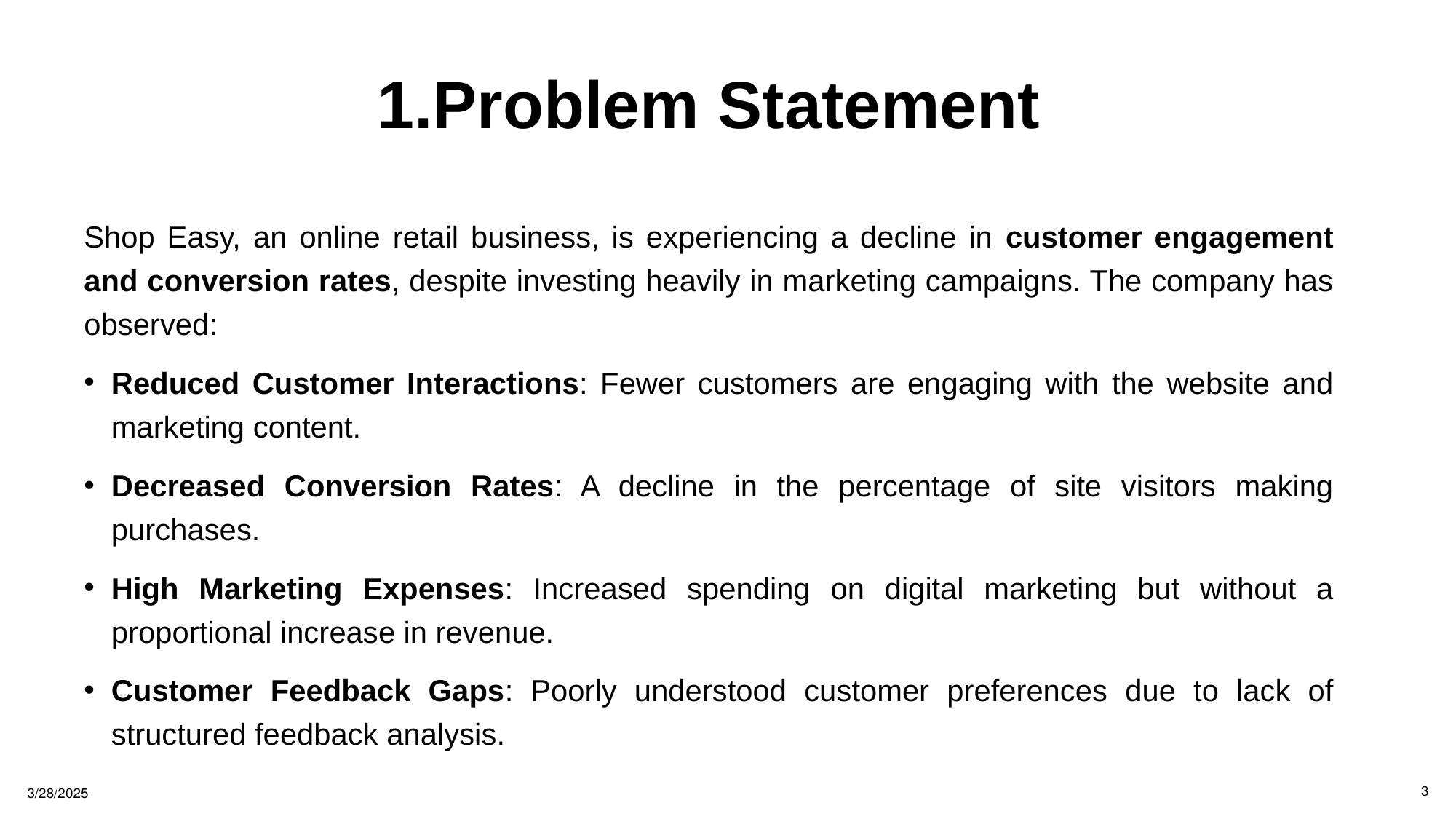

# 1.Problem Statement
Shop Easy, an online retail business, is experiencing a decline in customer engagement and conversion rates, despite investing heavily in marketing campaigns. The company has observed:
Reduced Customer Interactions: Fewer customers are engaging with the website and marketing content.
Decreased Conversion Rates: A decline in the percentage of site visitors making purchases.
High Marketing Expenses: Increased spending on digital marketing but without a proportional increase in revenue.
Customer Feedback Gaps: Poorly understood customer preferences due to lack of structured feedback analysis.

3/28/2025

3